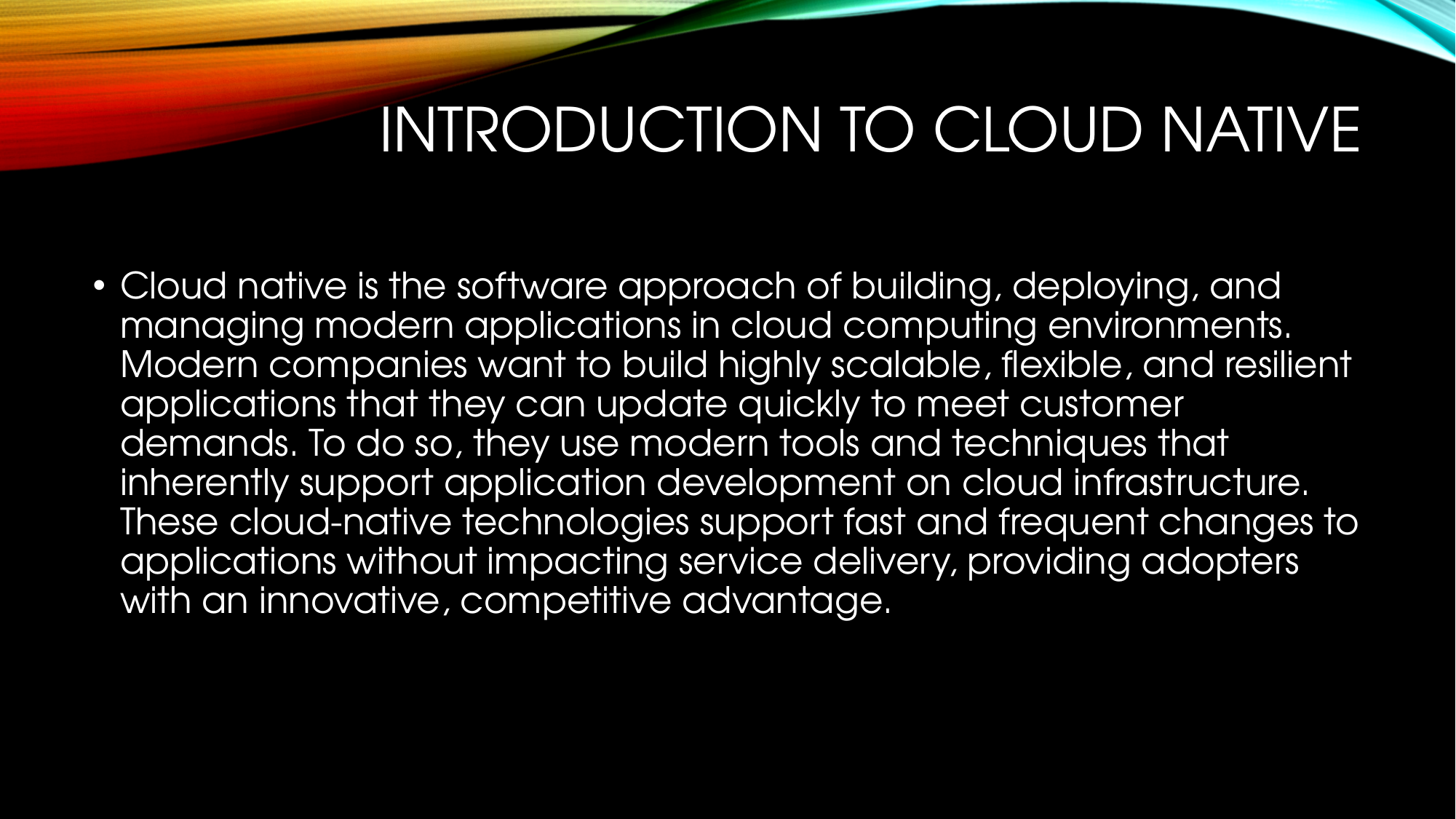

# INTRODUCTION TO CLOUD NATIVE
Cloud native is the software approach of building, deploying, and managing modern applications in cloud computing environments. Modern companies want to build highly scalable, flexible, and resilient applications that they can update quickly to meet customer demands. To do so, they use modern tools and techniques that inherently support application development on cloud infrastructure. These cloud-native technologies support fast and frequent changes to applications without impacting service delivery, providing adopters with an innovative, competitive advantage.